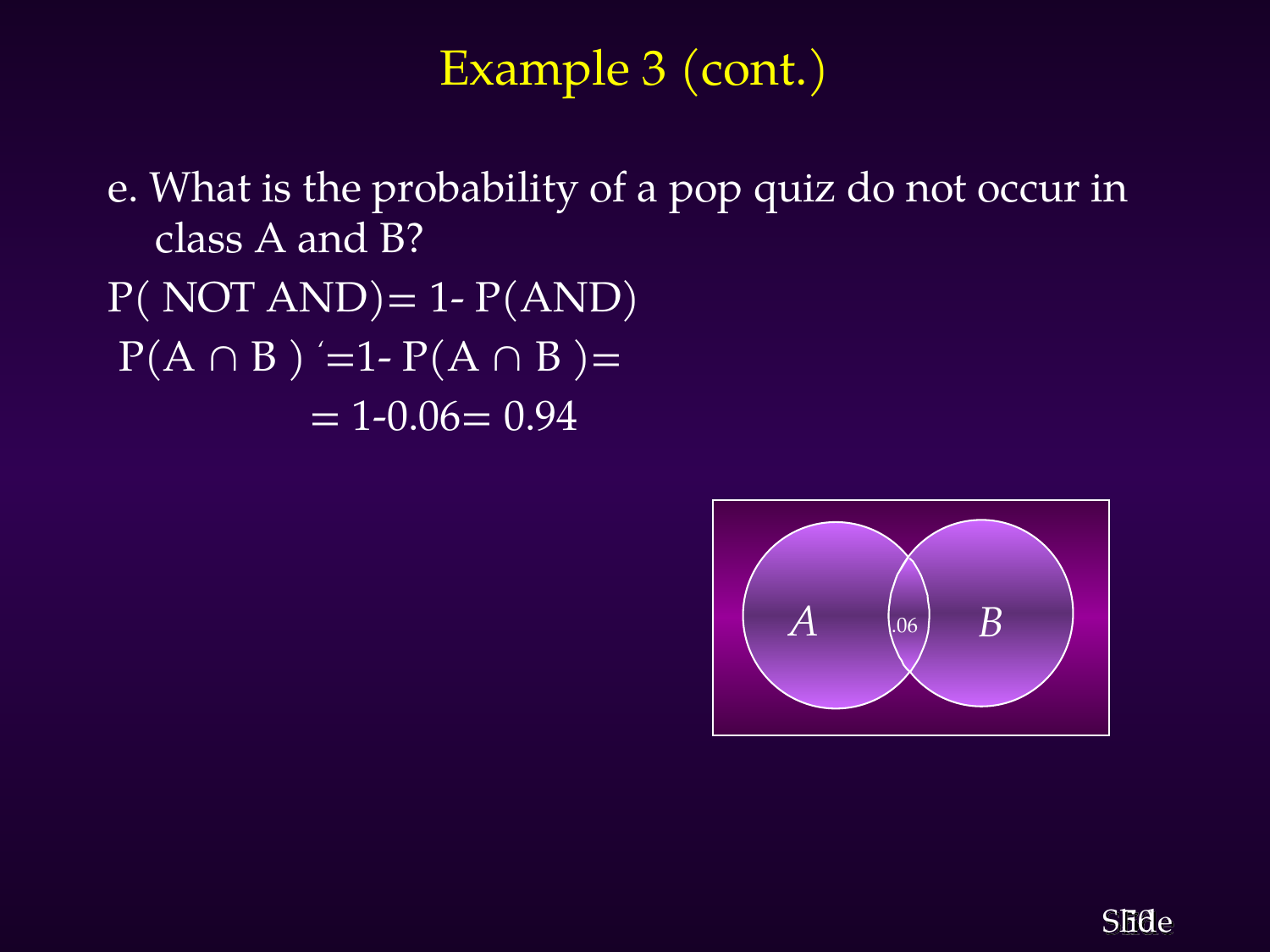

# Example 3 (cont.)
e. What is the probability of a pop quiz do not occur in class A and B?
P( NOT AND)= 1- P(AND)
 P(A ∩ B ) ‘=1- P(A ∩ B )=
                   = 1-0.06= 0.94

   A
   B
.06